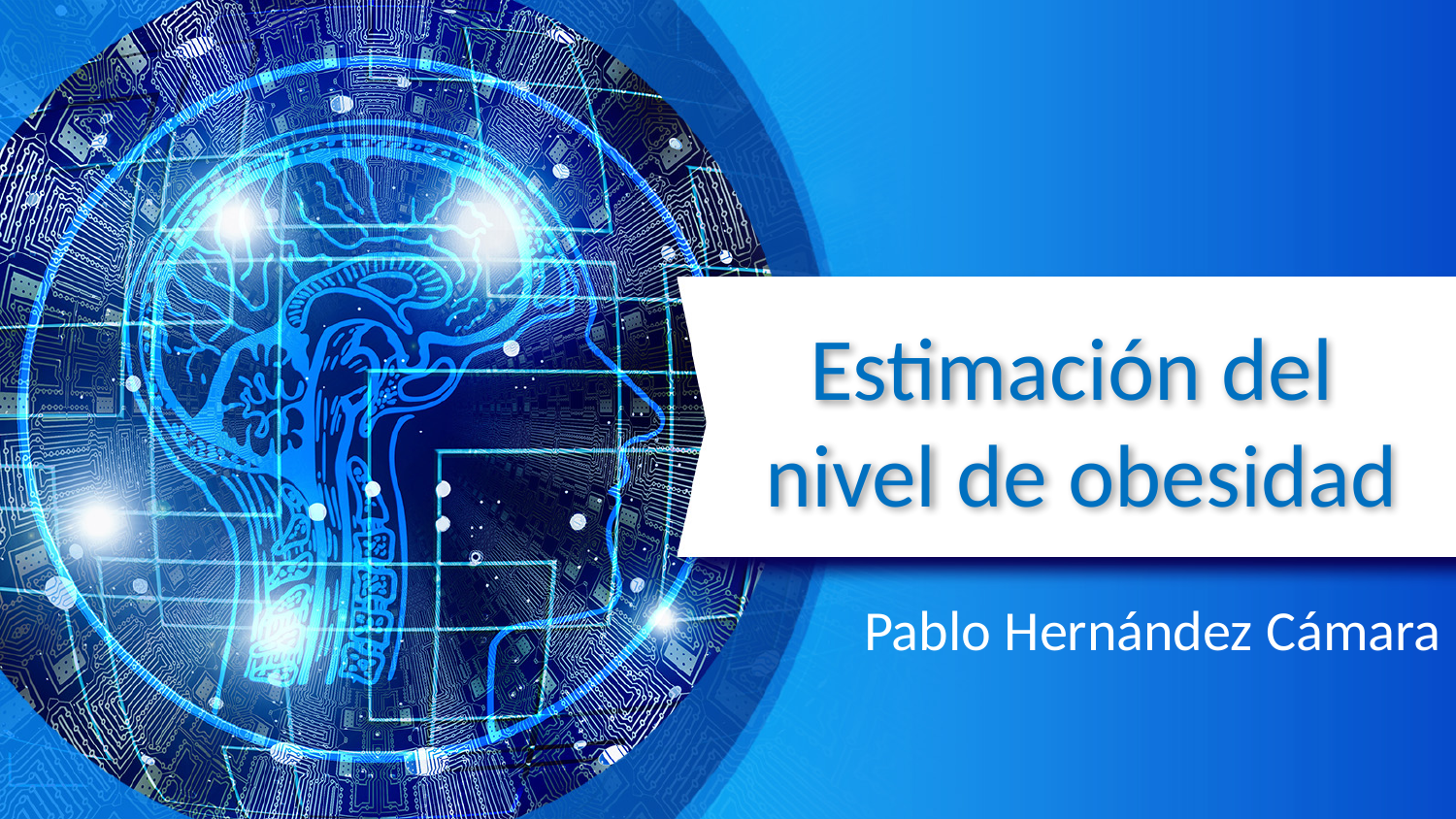

# Estimación del nivel de obesidad
Pablo Hernández Cámara